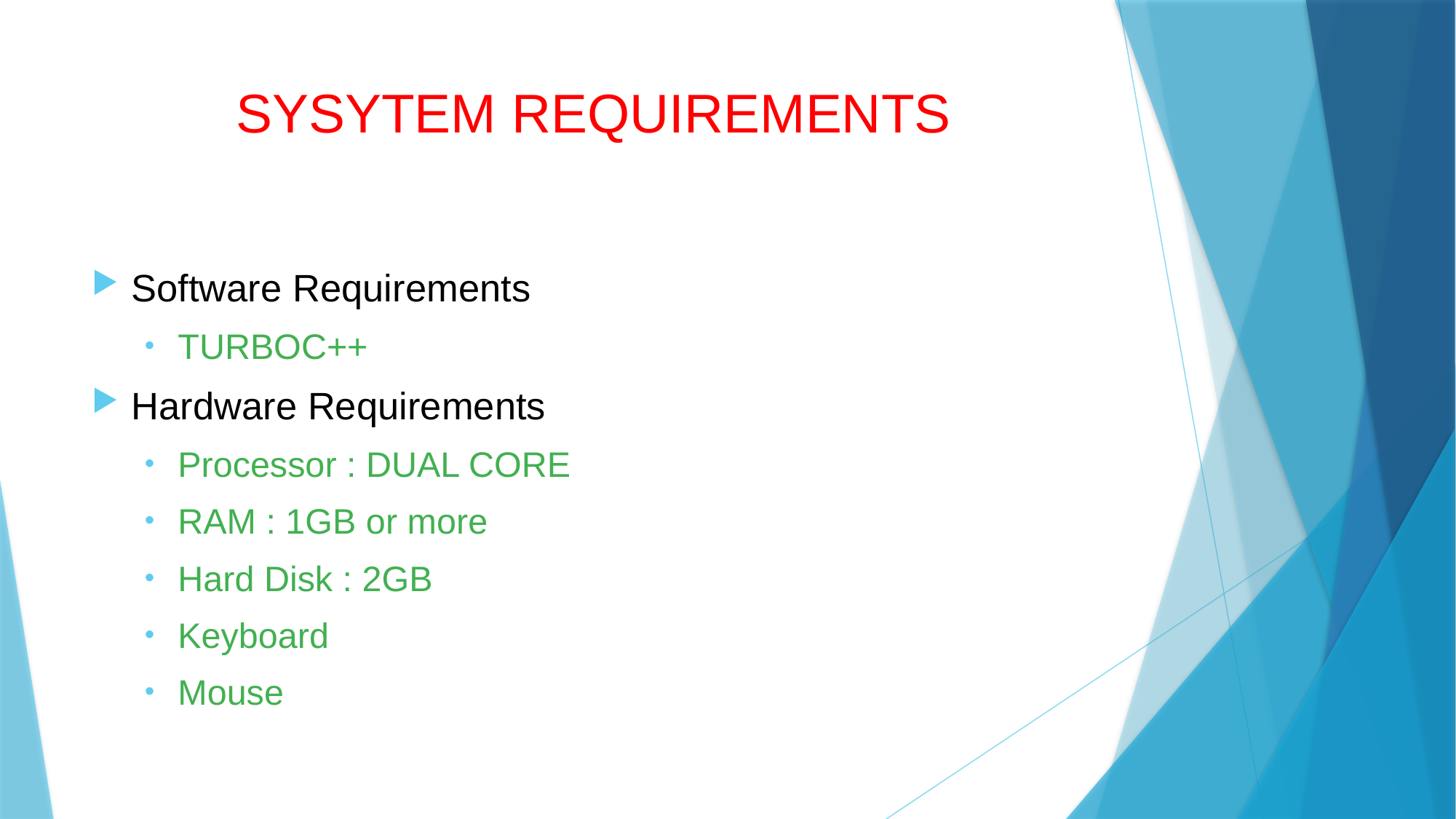

# SYSYTEM REQUIREMENTS
Software Requirements
TURBOC++
Hardware Requirements
Processor : DUAL CORE
RAM : 1GB or more
Hard Disk : 2GB
Keyboard
Mouse